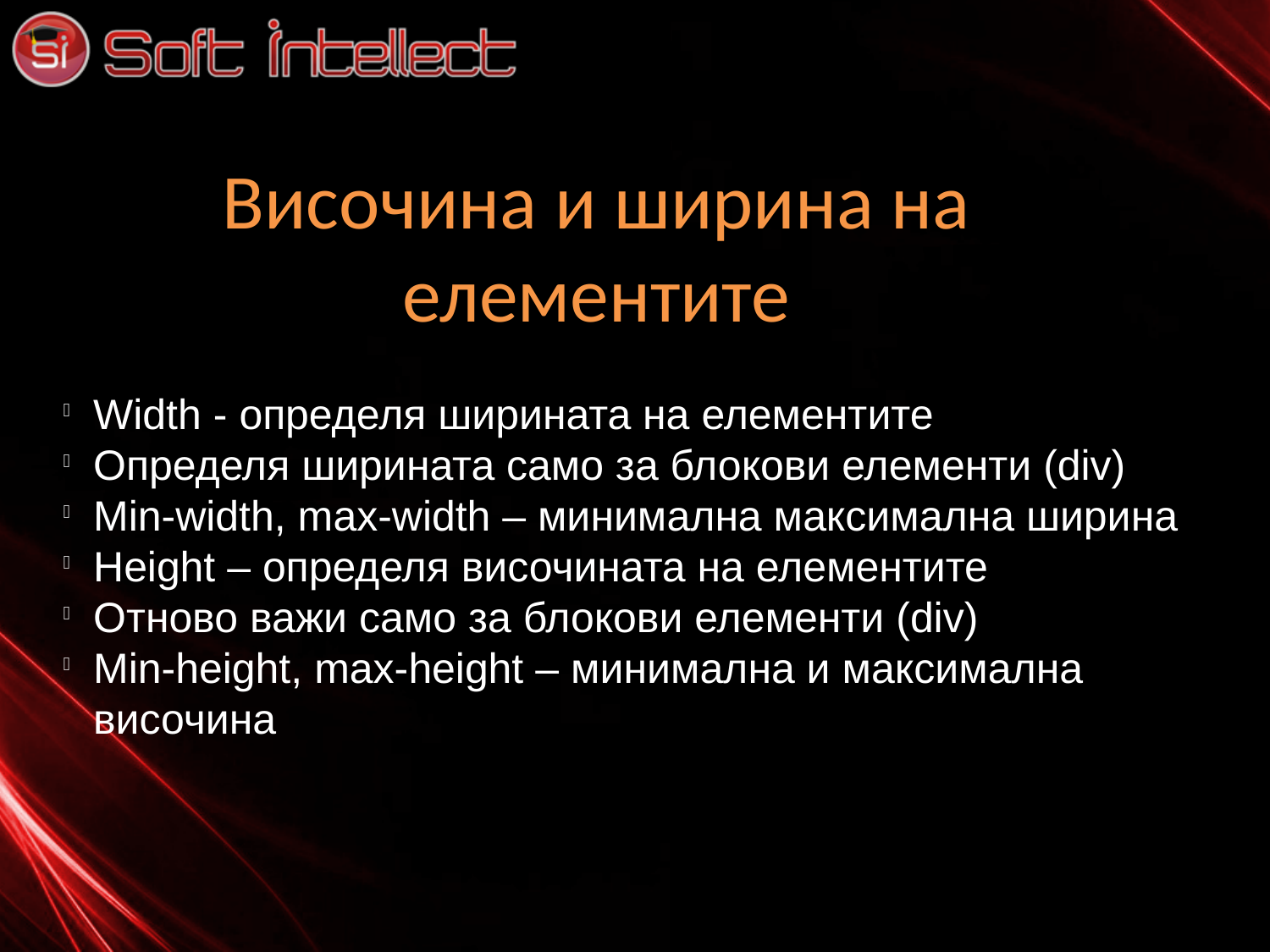

Височина и ширина на елементите

Width - определя ширината на елементите
Определя ширината само за блокови елементи (div)
Min-width, max-width – минимална максимална ширина
Height – определя височината на елементите
Отново важи само за блокови елементи (div)
Min-height, max-height – минимална и максимална височина